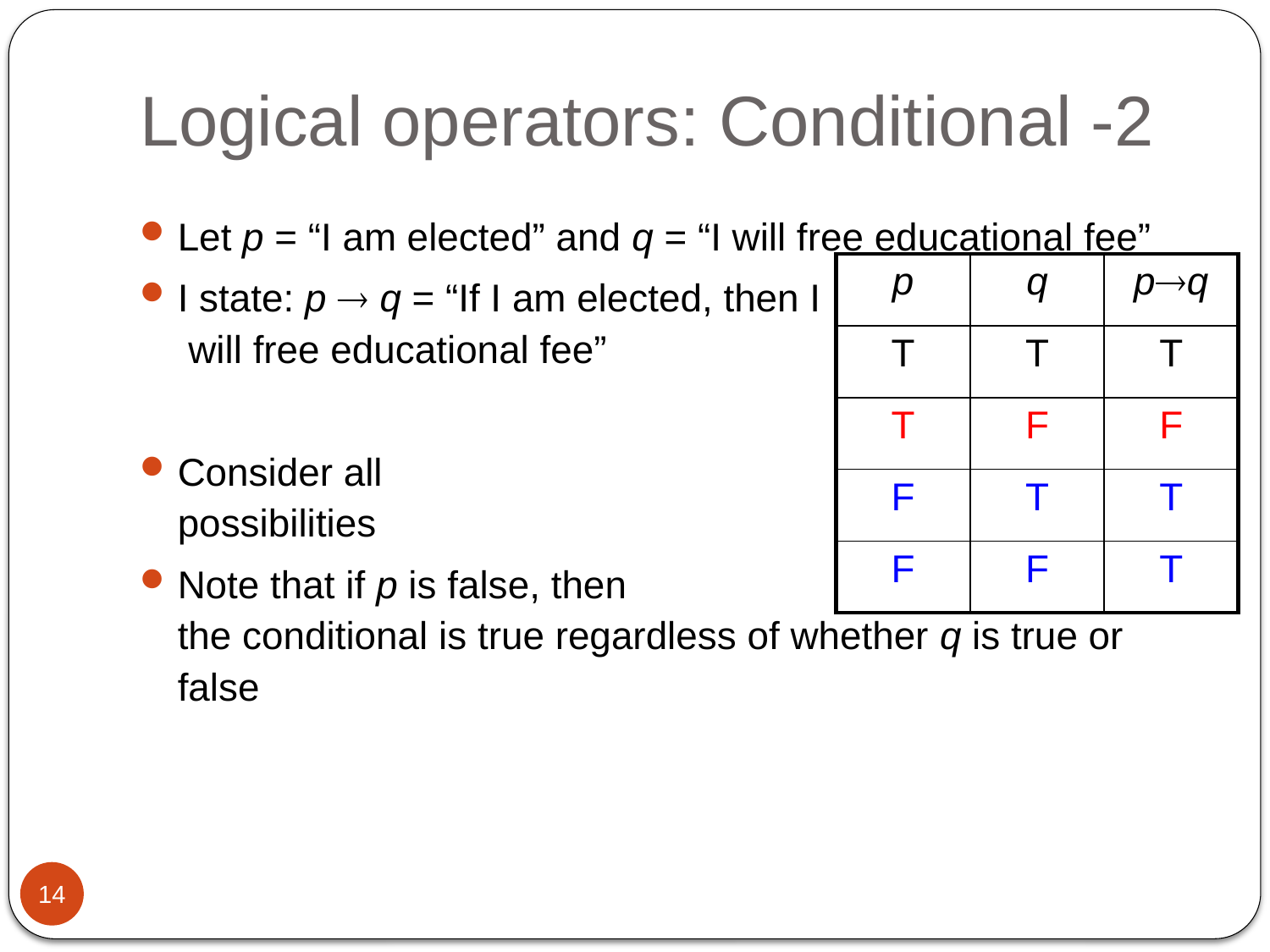

Logical operators: Conditional -2
Let p = “I am elected” and q = “I will free educational fee”
I state: p → q = “If I am elected, then I
 will free educational fee”

Consider all
possibilities
Note that if p is false, then
the conditional is true regardless of whether q is true or false

| p | q | p→q |
| --- | --- | --- |
| T | T | T |
| T | F | F |
| F | T | T |
| F | F | T |
14